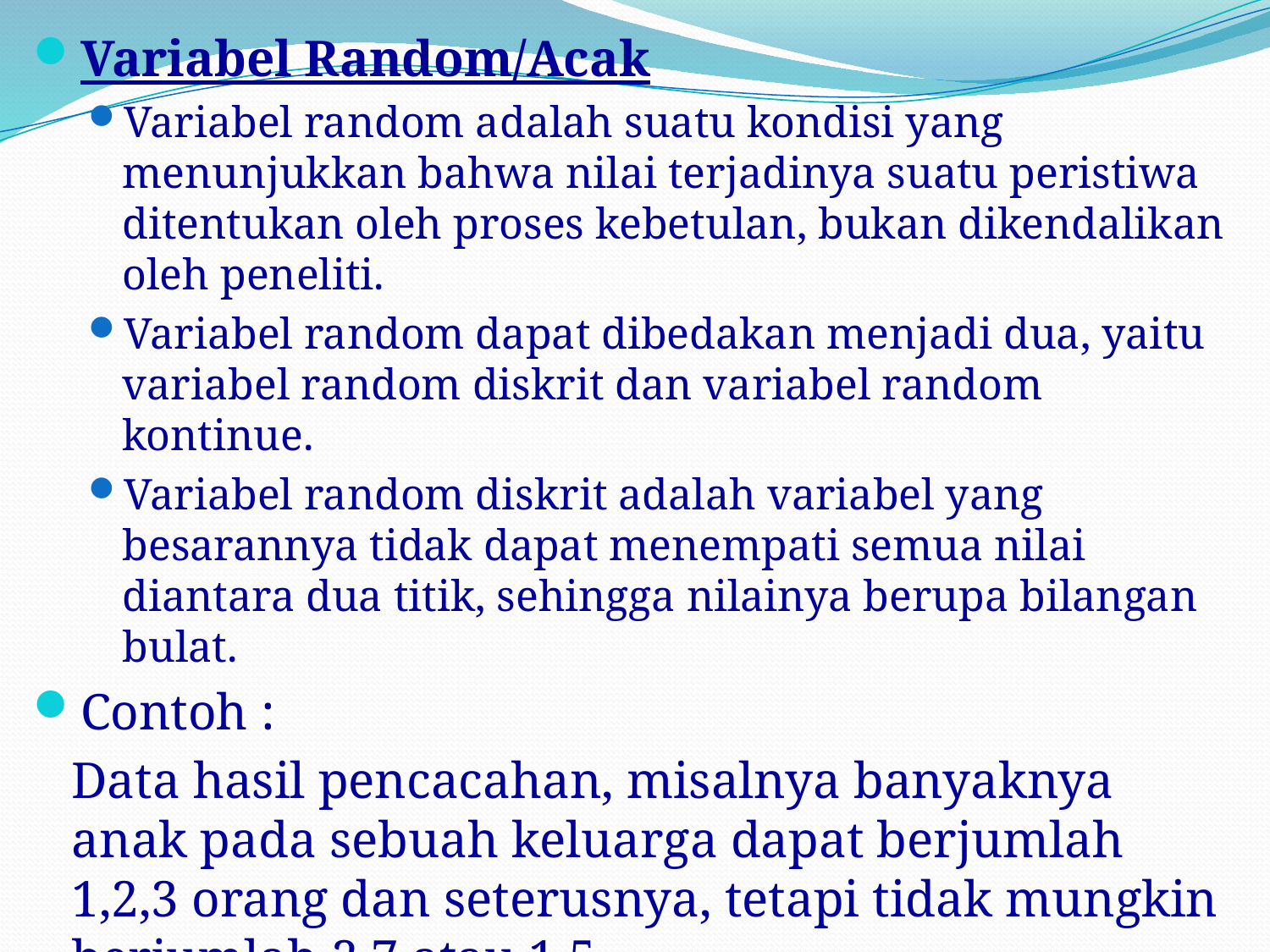

Variabel Random/Acak
Variabel random adalah suatu kondisi yang menunjukkan bahwa nilai terjadinya suatu peristiwa ditentukan oleh proses kebetulan, bukan dikendalikan oleh peneliti.
Variabel random dapat dibedakan menjadi dua, yaitu variabel random diskrit dan variabel random kontinue.
Variabel random diskrit adalah variabel yang besarannya tidak dapat menempati semua nilai diantara dua titik, sehingga nilainya berupa bilangan bulat.
Contoh :
	Data hasil pencacahan, misalnya banyaknya anak pada sebuah keluarga dapat berjumlah 1,2,3 orang dan seterusnya, tetapi tidak mungkin berjumlah 2,7 atau 1,5.